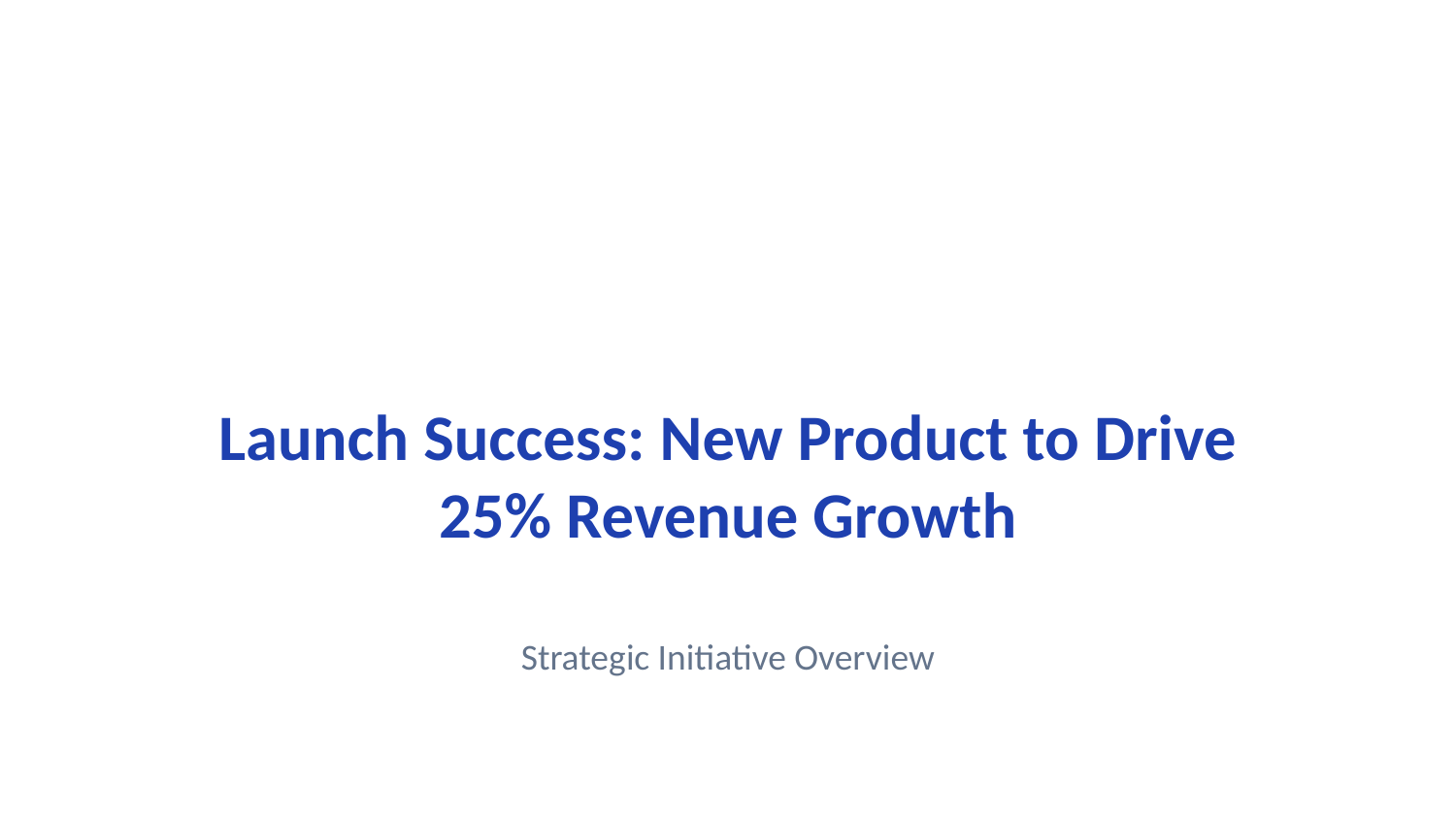

Launch Success: New Product to Drive 25% Revenue Growth
Strategic Initiative Overview